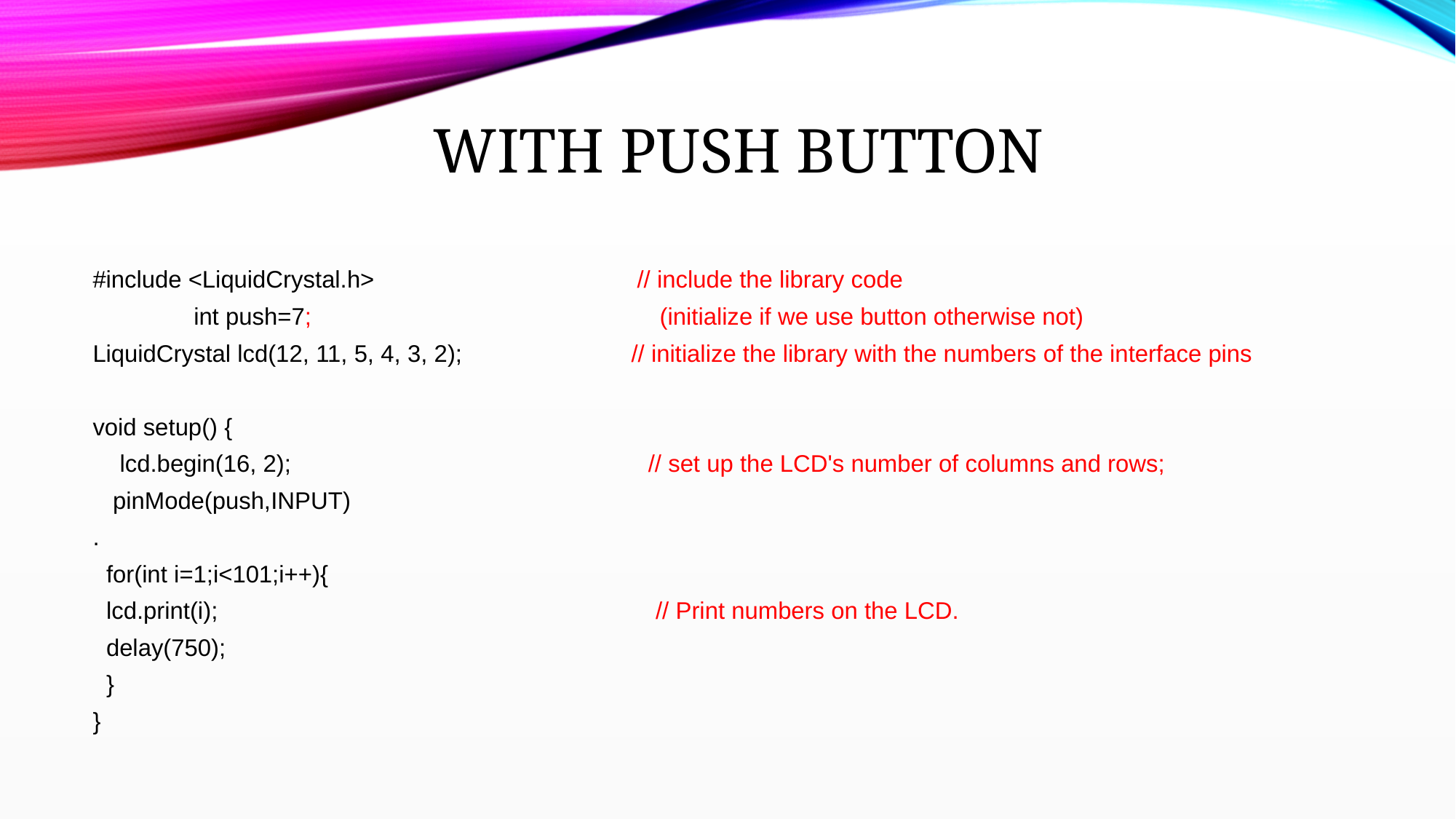

# With Push Button
#include <LiquidCrystal.h>                                       // include the library code
               int push=7;                                                    (initialize if we use button otherwise not)
LiquidCrystal lcd(12, 11, 5, 4, 3, 2);                         // initialize the library with the numbers of the interface pins

void setup() {
    lcd.begin(16, 2);                                                     // set up the LCD's number of columns and rows;
   pinMode(push,INPUT)
.
  for(int i=1;i<101;i++){
  lcd.print(i);                                                                 // Print numbers on the LCD.
  delay(750);
  }
}